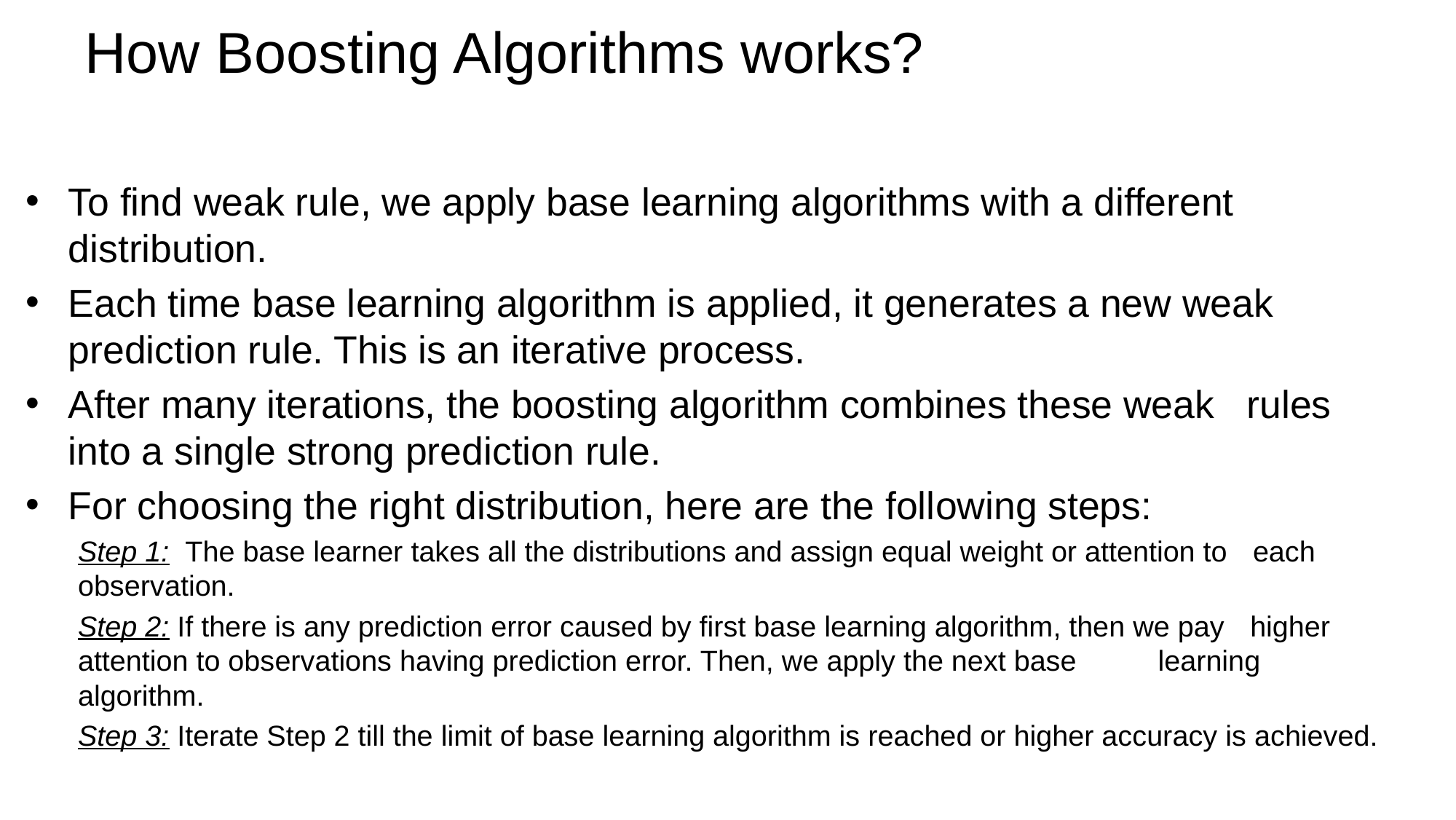

# How Boosting Algorithms works?
To find weak rule, we apply base learning algorithms with a different distribution.
Each time base learning algorithm is applied, it generates a new weak prediction rule. This is an iterative process.
After many iterations, the boosting algorithm combines these weak   rules into a single strong prediction rule.
For choosing the right distribution, here are the following steps:
Step 1:  The base learner takes all the distributions and assign equal weight or attention to   each observation.
Step 2: If there is any prediction error caused by first base learning algorithm, then we pay   higher attention to observations having prediction error. Then, we apply the next base          learning algorithm.
Step 3: Iterate Step 2 till the limit of base learning algorithm is reached or higher accuracy is achieved.